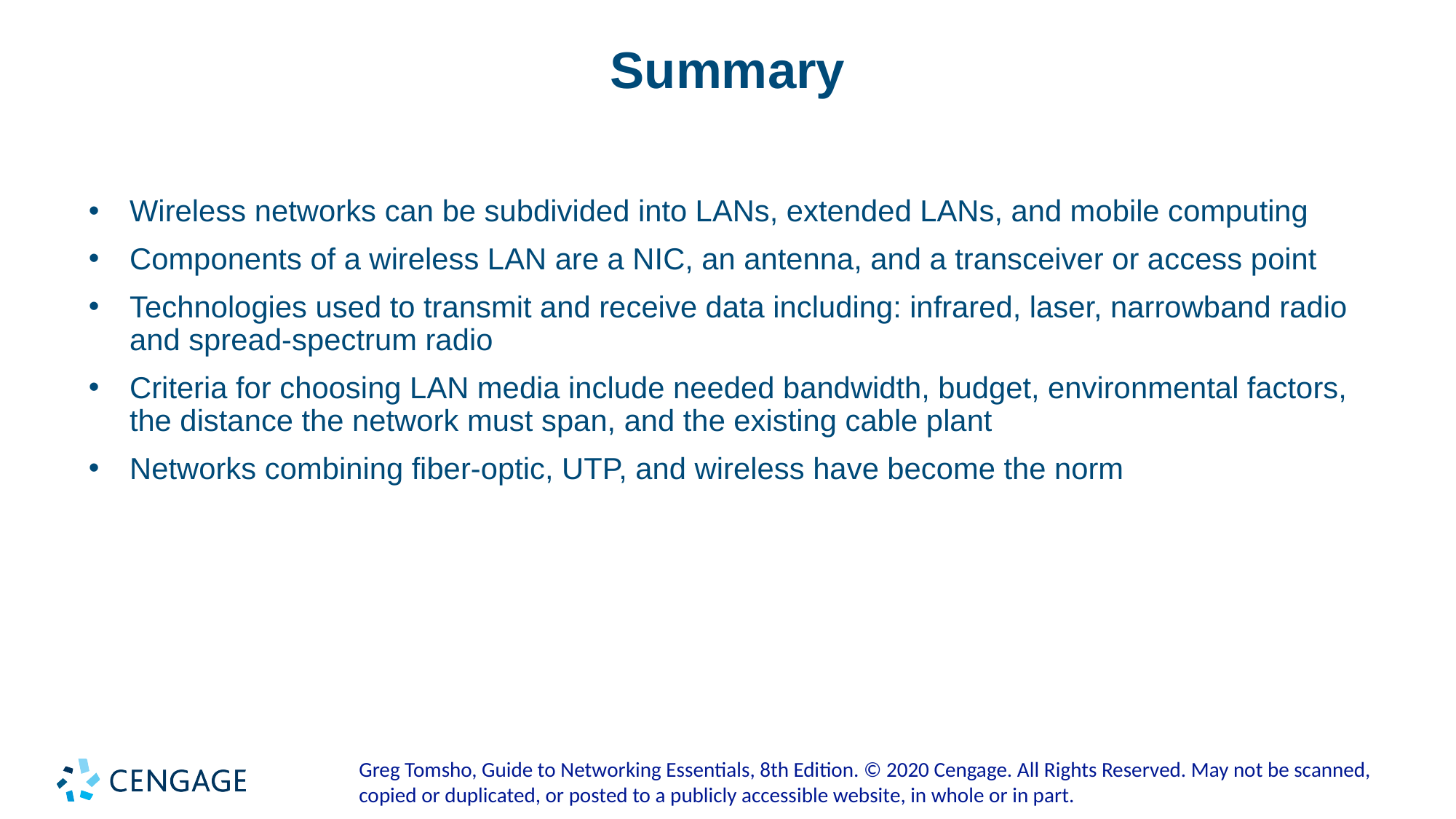

# Summary
Wireless networks can be subdivided into LANs, extended LANs, and mobile computing
Components of a wireless LAN are a NIC, an antenna, and a transceiver or access point
Technologies used to transmit and receive data including: infrared, laser, narrowband radio and spread-spectrum radio
Criteria for choosing LAN media include needed bandwidth, budget, environmental factors, the distance the network must span, and the existing cable plant
Networks combining fiber-optic, UTP, and wireless have become the norm